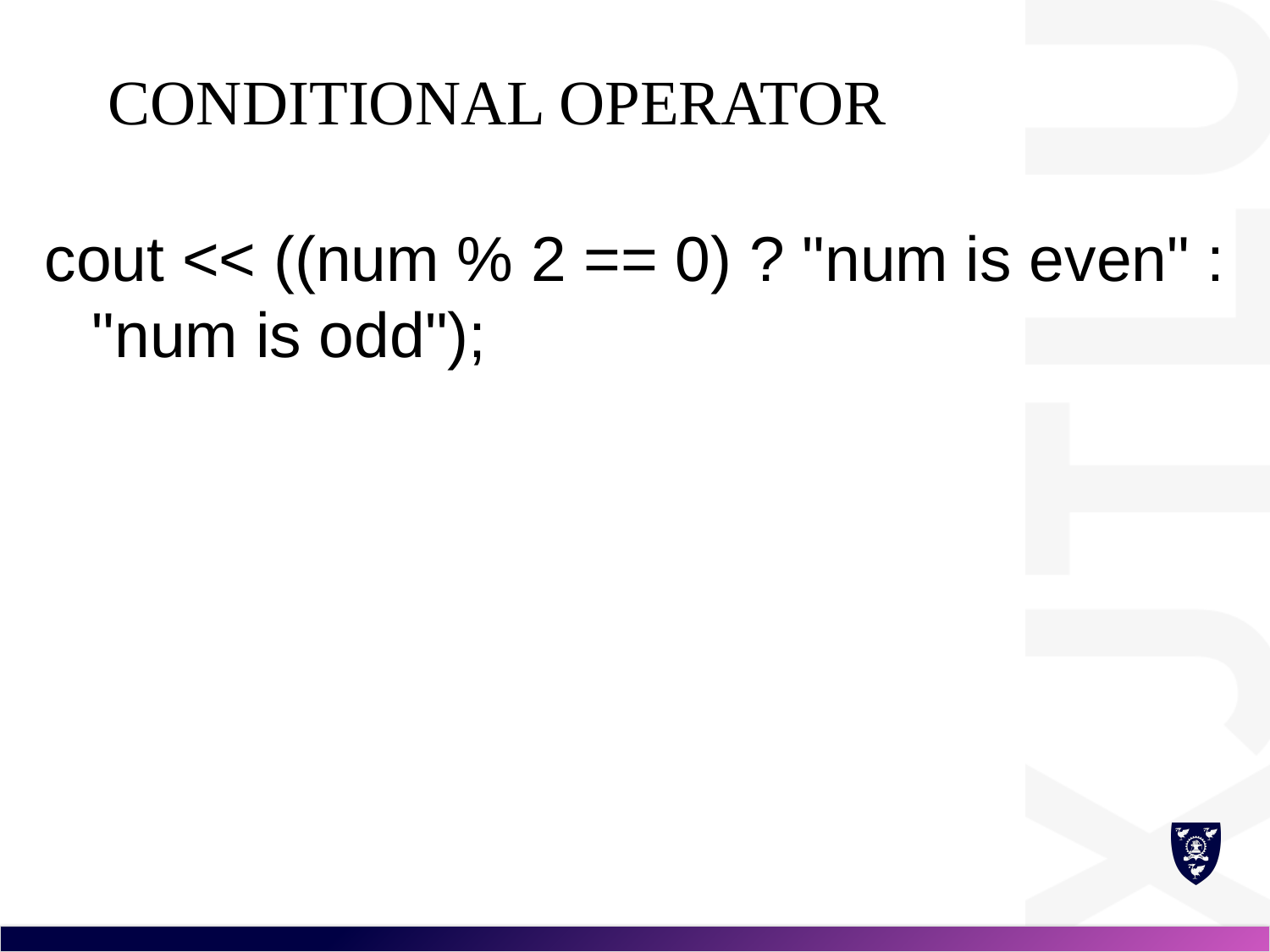

# Conditional Operator
cout << ((num % 2 == 0) ? "num is even" : "num is odd");

56